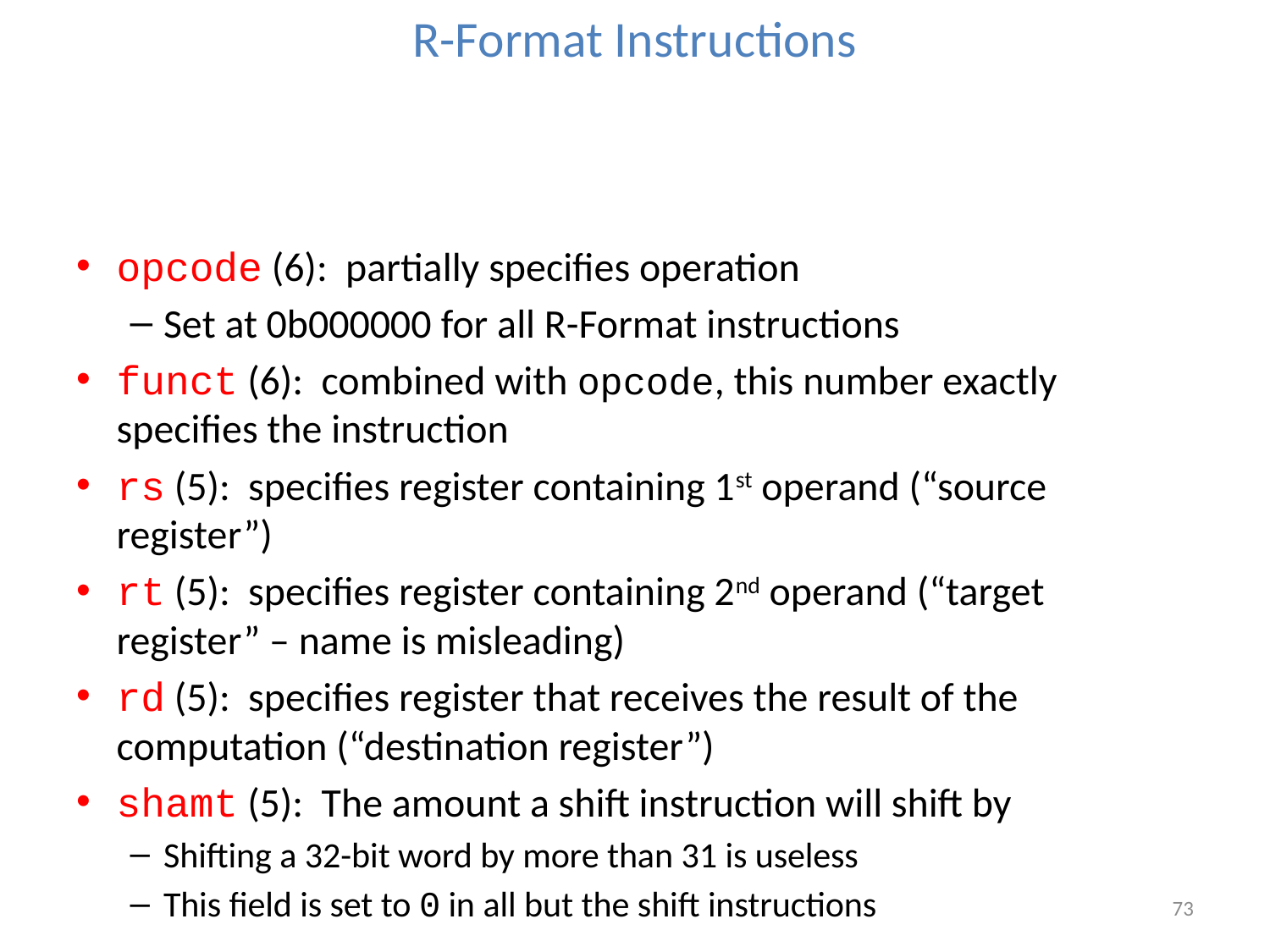

# R-Format Instructions
opcode (6):  partially specifies operation
Set at 0b000000 for all R-Format instructions
funct (6):  combined with opcode, this number exactly specifies the instruction
rs (5):  specifies register containing 1st operand (“source register”)
rt (5):  specifies register containing 2nd operand (“target register” – name is misleading)
rd (5):  specifies register that receives the result of the computation (“destination register”)
shamt (5):  The amount a shift instruction will shift by
Shifting a 32-bit word by more than 31 is useless
This field is set to 0 in all but the shift instructions
73